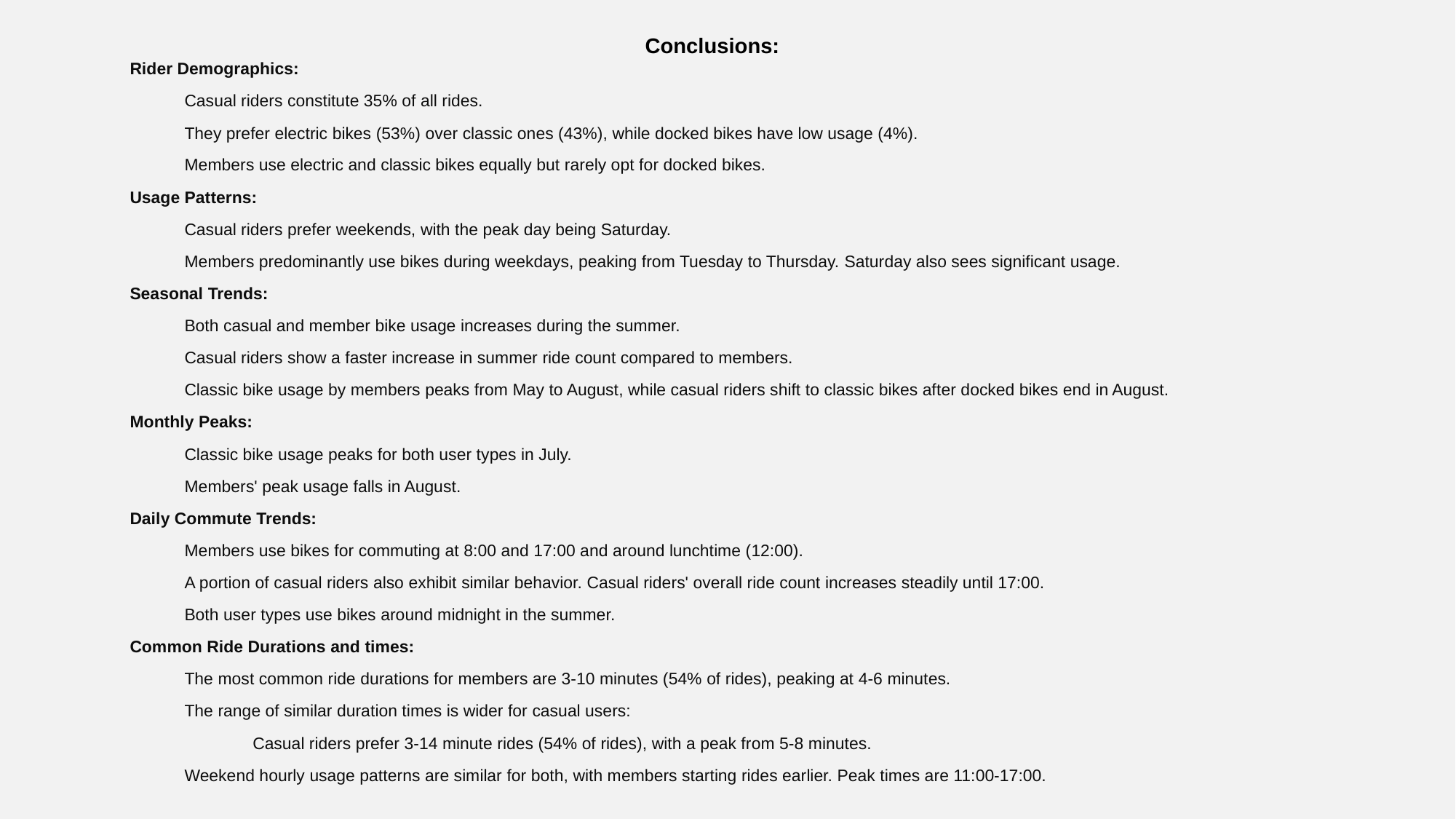

Conclusions:
Rider Demographics:
Casual riders constitute 35% of all rides.
They prefer electric bikes (53%) over classic ones (43%), while docked bikes have low usage (4%).
Members use electric and classic bikes equally but rarely opt for docked bikes.
Usage Patterns:
Casual riders prefer weekends, with the peak day being Saturday.
Members predominantly use bikes during weekdays, peaking from Tuesday to Thursday. Saturday also sees significant usage.
Seasonal Trends:
Both casual and member bike usage increases during the summer.
Casual riders show a faster increase in summer ride count compared to members.
Classic bike usage by members peaks from May to August, while casual riders shift to classic bikes after docked bikes end in August.
Monthly Peaks:
Classic bike usage peaks for both user types in July.
Members' peak usage falls in August.
Daily Commute Trends:
Members use bikes for commuting at 8:00 and 17:00 and around lunchtime (12:00).
A portion of casual riders also exhibit similar behavior. Casual riders' overall ride count increases steadily until 17:00.
Both user types use bikes around midnight in the summer.
Common Ride Durations and times:
The most common ride durations for members are 3-10 minutes (54% of rides), peaking at 4-6 minutes.
The range of similar duration times is wider for casual users:
Casual riders prefer 3-14 minute rides (54% of rides), with a peak from 5-8 minutes.
Weekend hourly usage patterns are similar for both, with members starting rides earlier. Peak times are 11:00-17:00.